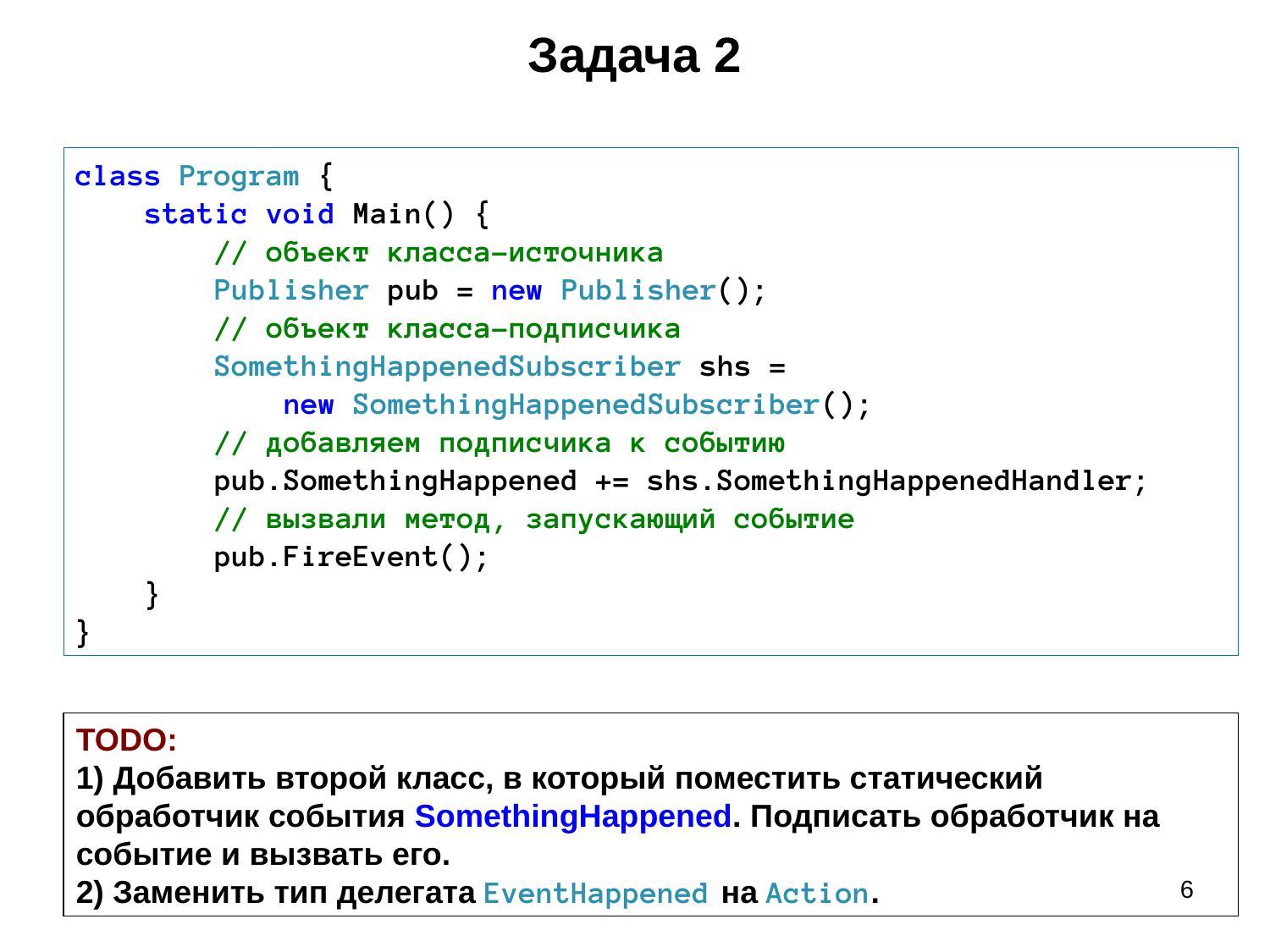

# Задача 2
class Program {
    static void Main() {
        // объект класса-источника
        Publisher pub = new Publisher();
        // объект класса-подписчика
        SomethingHappenedSubscriber shs =
            new SomethingHappenedSubscriber();
        // добавляем подписчика к событию
        pub.SomethingHappened += shs.SomethingHappenedHandler;
        // вызвали метод, запускающий событие
        pub.FireEvent();
    }
}
TODO:
1) Добавить второй класс, в который поместить статический обработчик события SomethingHappened. Подписать обработчик на событие и вызвать его.
2) Заменить тип делегата EventHappened на Action.
6